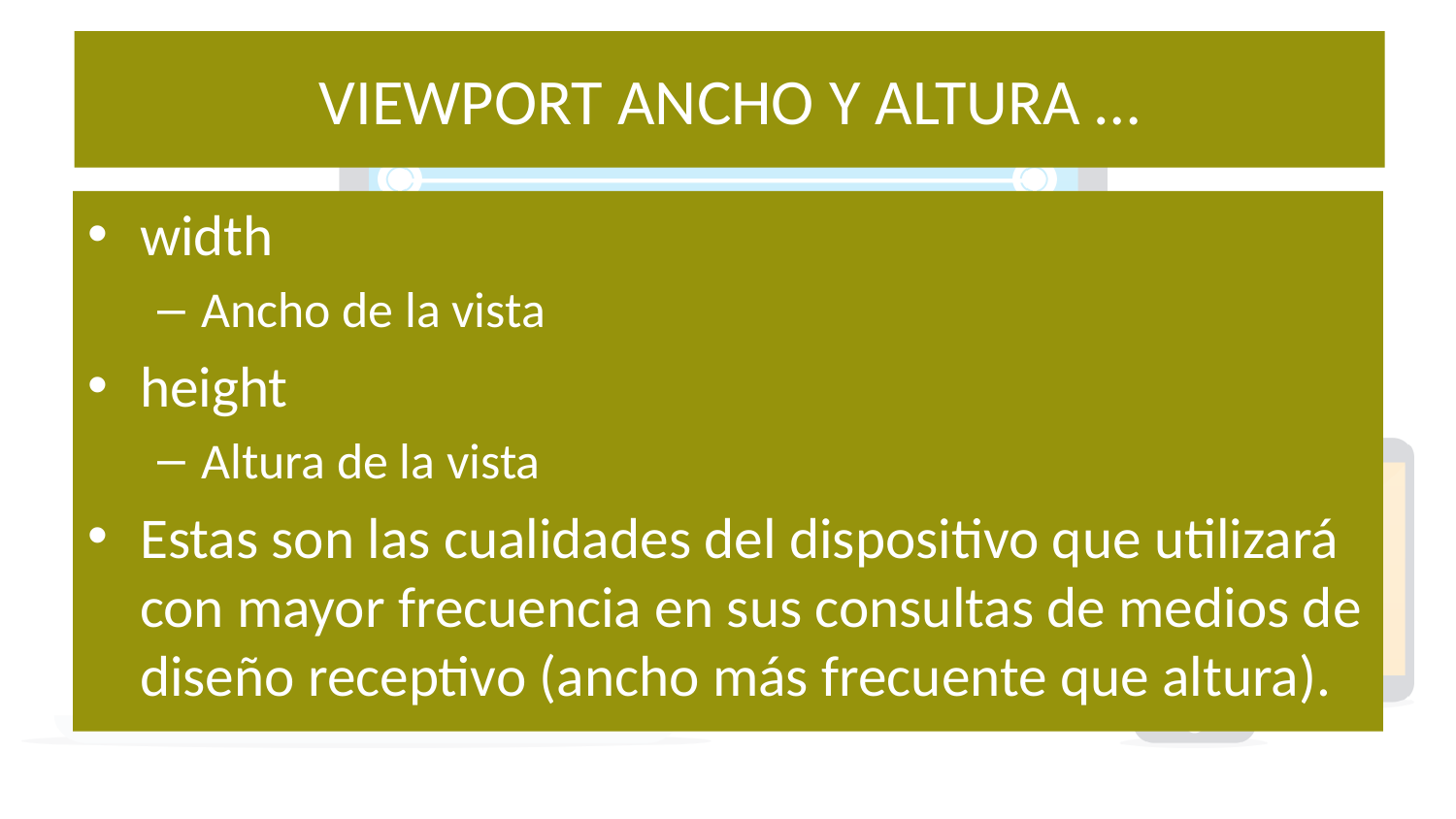

# VIEWPORT ANCHO Y ALTURA …
width
Ancho de la vista
height
Altura de la vista
Estas son las cualidades del dispositivo que utilizará con mayor frecuencia en sus consultas de medios de diseño receptivo (ancho más frecuente que altura).